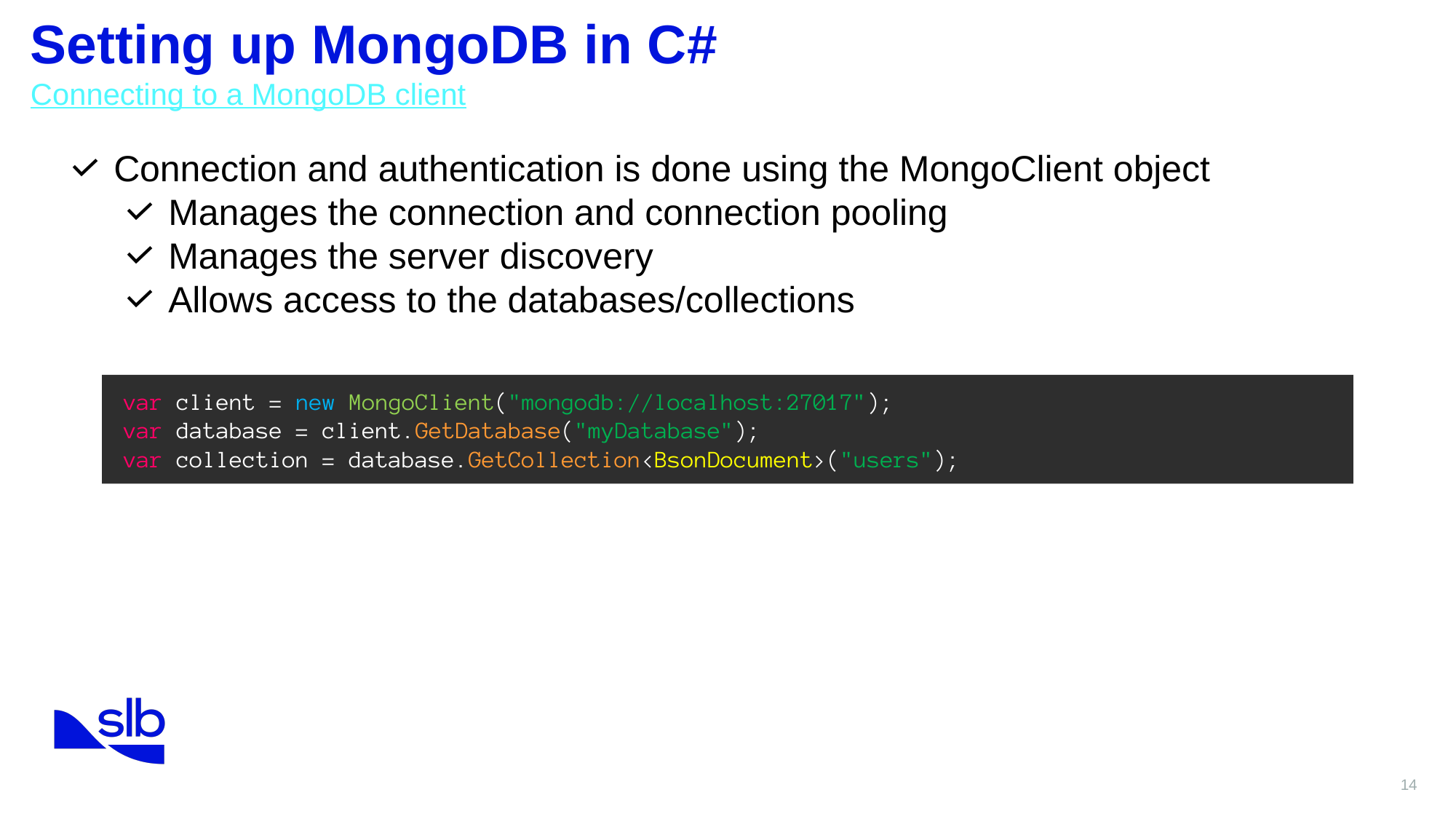

Setting up MongoDB in C#
Connecting to a MongoDB client
Connection and authentication is done using the MongoClient object
Manages the connection and connection pooling
Manages the server discovery
Allows access to the databases/collections
var client = new MongoClient("mongodb://localhost:27017");
var database = client.GetDatabase("myDatabase");
var collection = database.GetCollection<BsonDocument>("users");

14